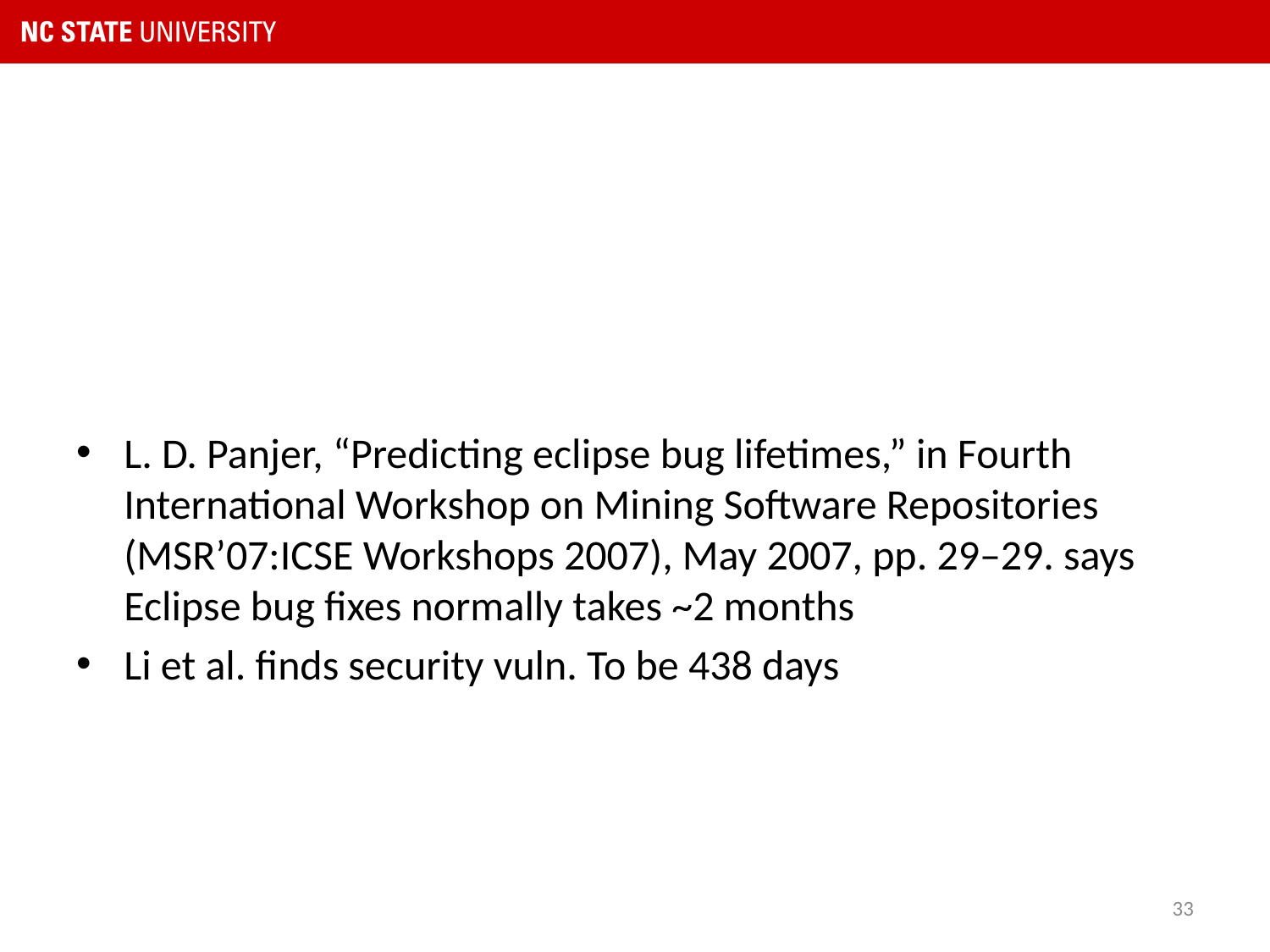

#
L. D. Panjer, “Predicting eclipse bug lifetimes,” in Fourth International Workshop on Mining Software Repositories (MSR’07:ICSE Workshops 2007), May 2007, pp. 29–29. says Eclipse bug fixes normally takes ~2 months
Li et al. finds security vuln. To be 438 days
33